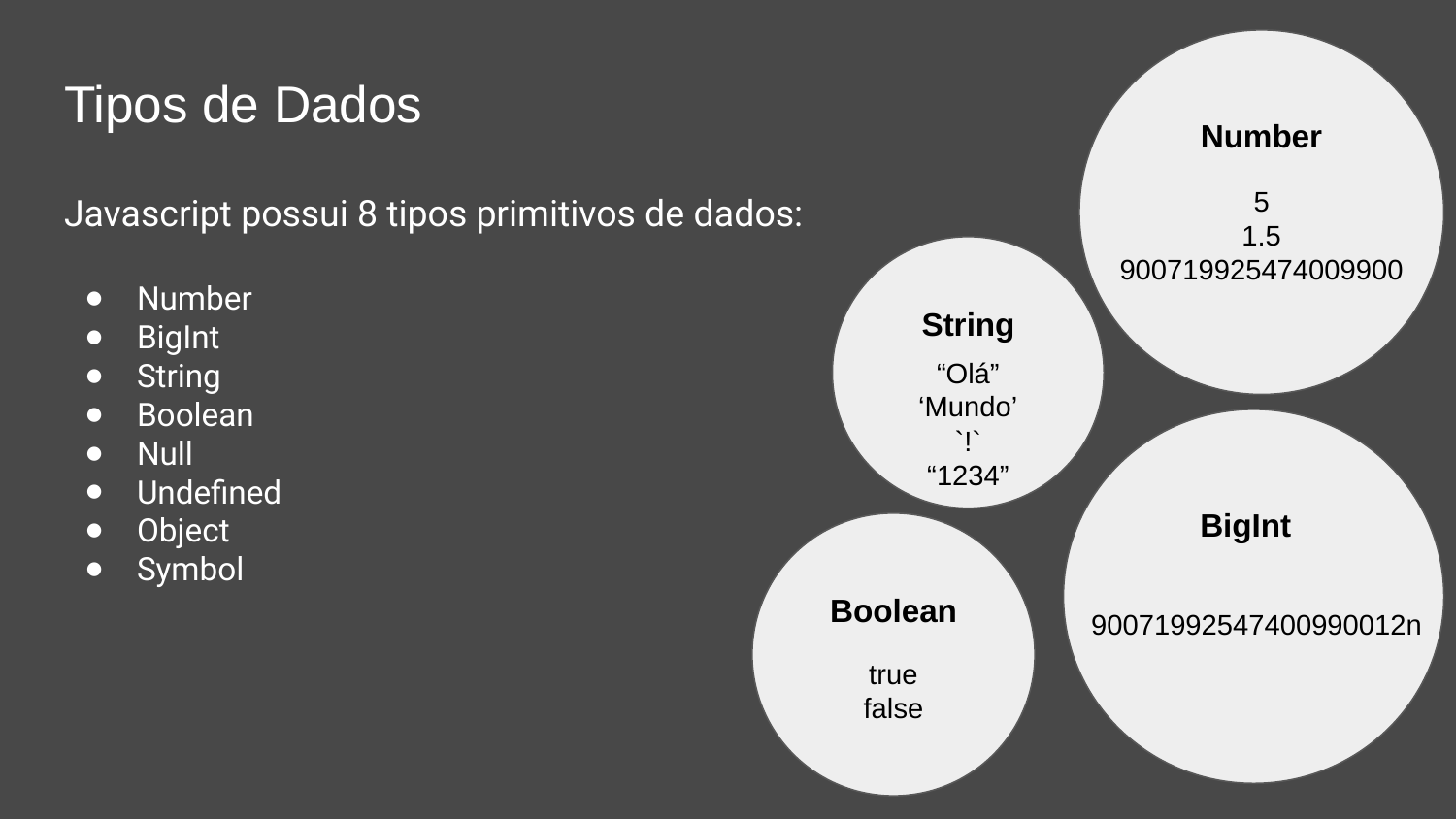

Number
5
1.5
900719925474009900
# Tipos de Dados
Javascript possui 8 tipos primitivos de dados:

Number
BigInt
String
Boolean
Null
Undefined
Object
Symbol

String
“Olá”
‘Mundo’
`!`
“1234”

BigInt

90071992547400990012n

Boolean
true
false